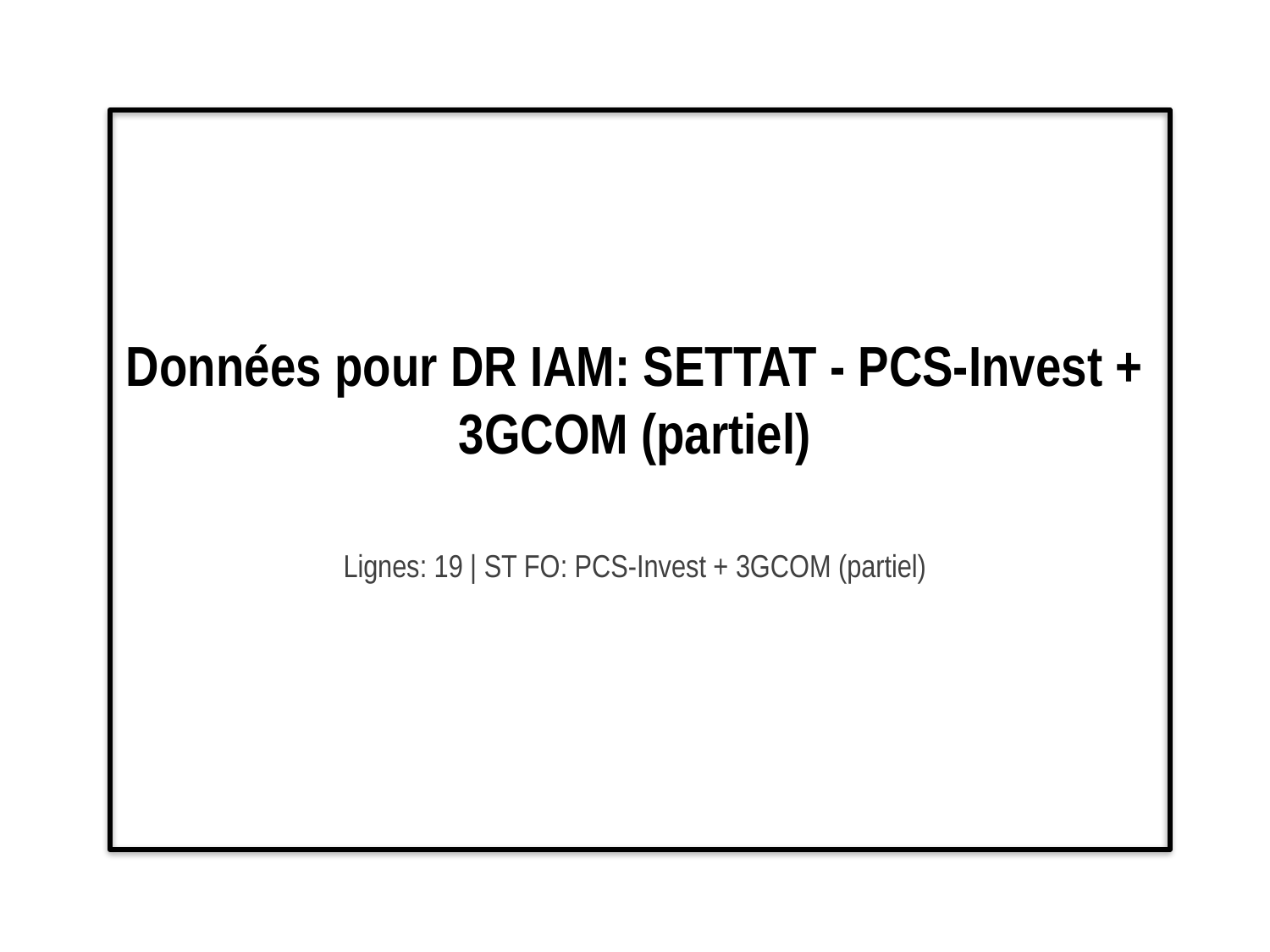

# Données pour DR IAM: SETTAT - PCS-Invest + 3GCOM (partiel)
Lignes: 19 | ST FO: PCS-Invest + 3GCOM (partiel)